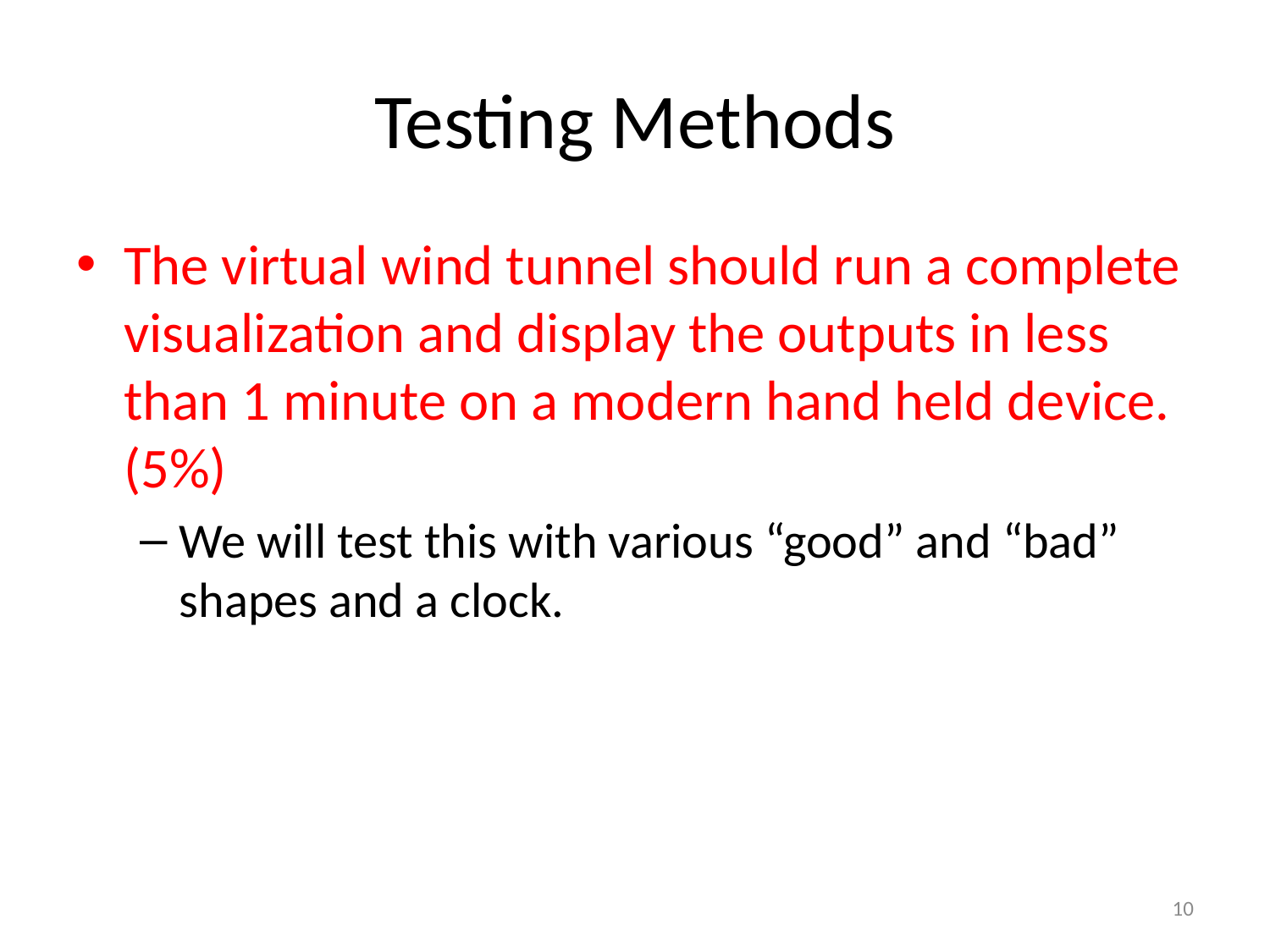

# Testing Methods
The virtual wind tunnel should run a complete visualization and display the outputs in less than 1 minute on a modern hand held device. (5%)
We will test this with various “good” and “bad” shapes and a clock.
10